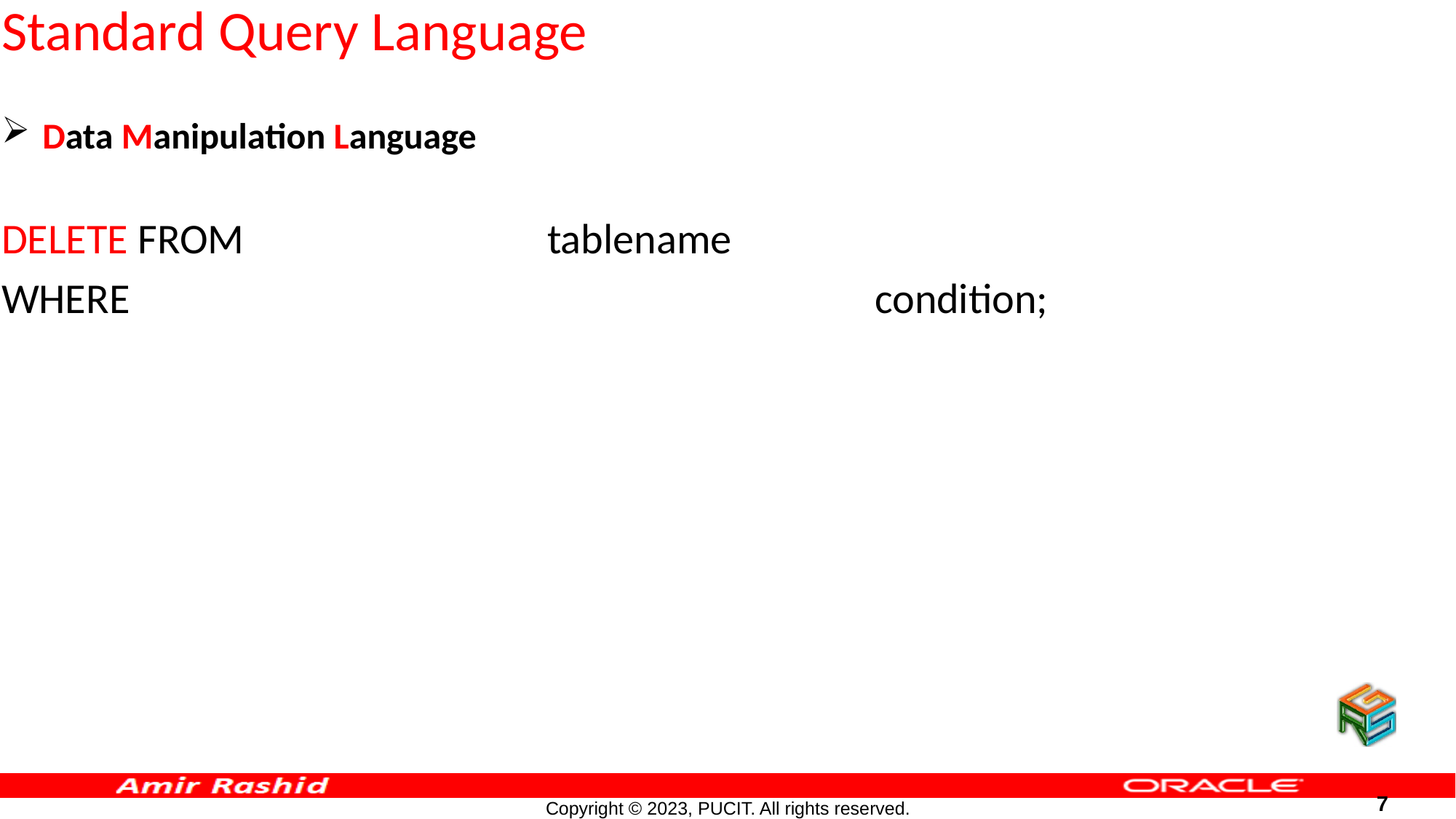

# Standard Query Language
Data Manipulation Language

DELETE FROM			tablename
WHERE							condition;
7